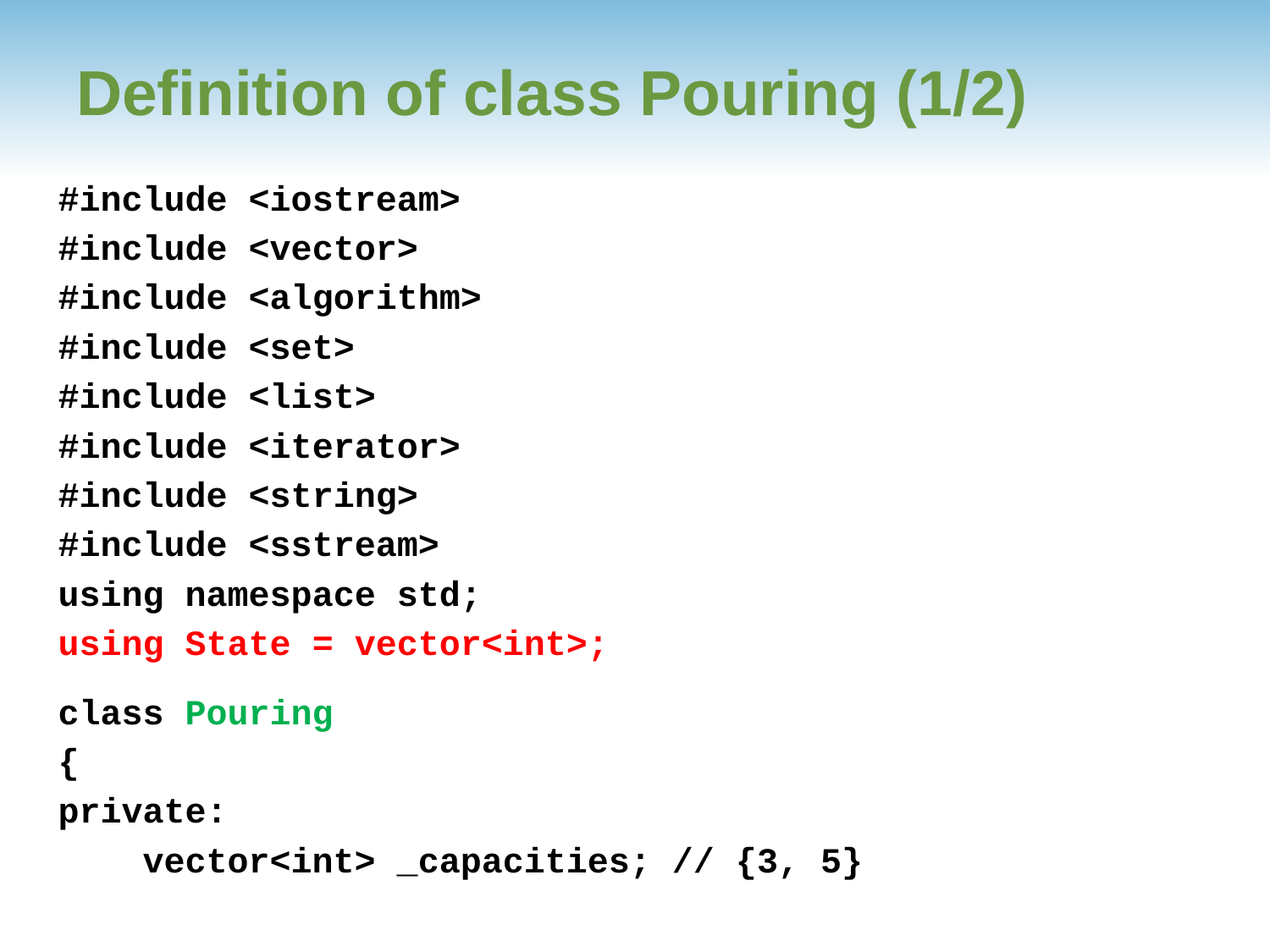

# Definition of class Pouring (1/2)
#include <iostream>
#include <vector>
#include <algorithm>
#include <set>
#include <list>
#include <iterator>
#include <string>
#include <sstream>
using namespace std;
using State = vector<int>;

class Pouring
{
private:
    vector<int> _capacities; // {3, 5}